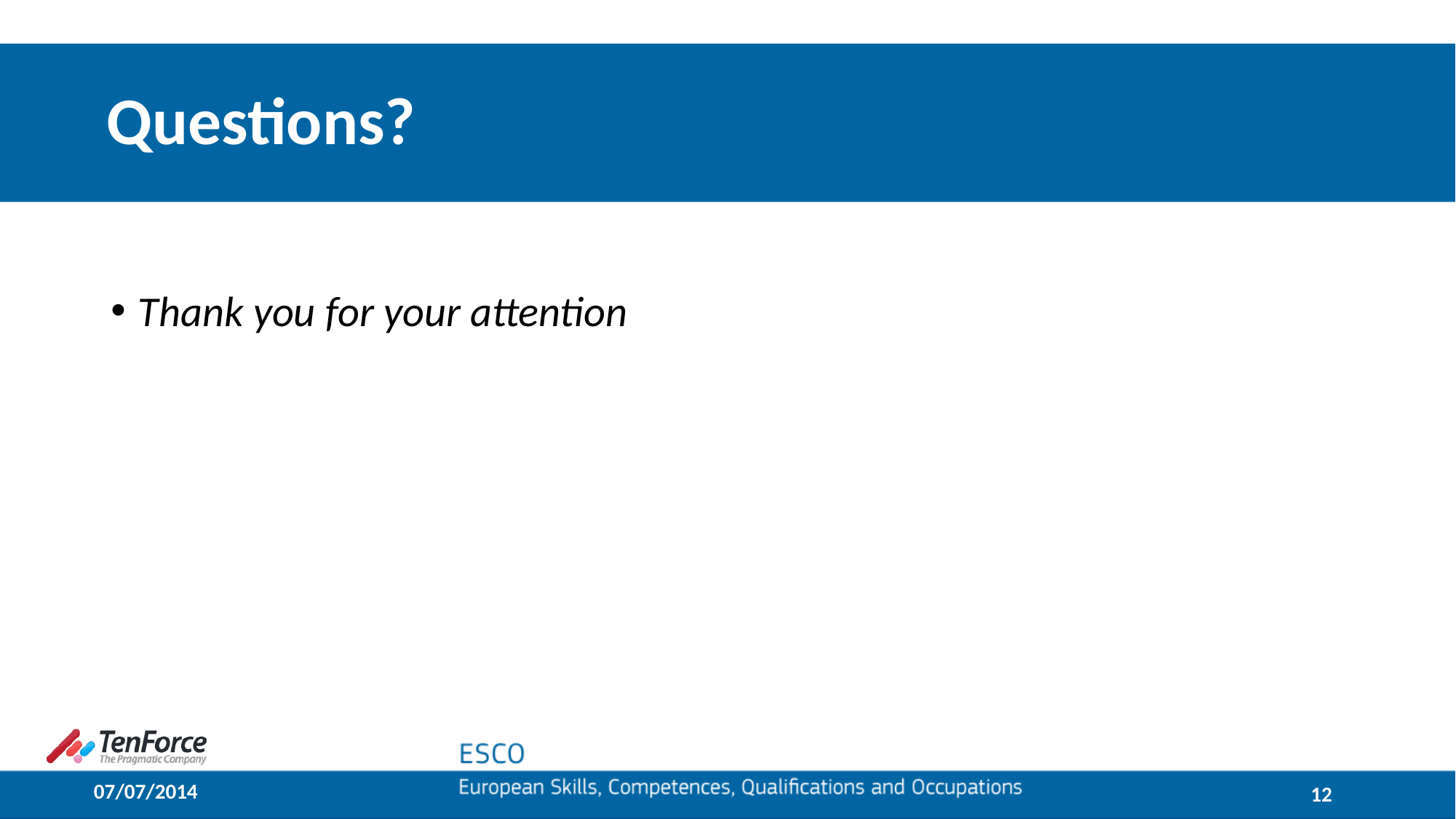

# Questions?

Thank you for your attention